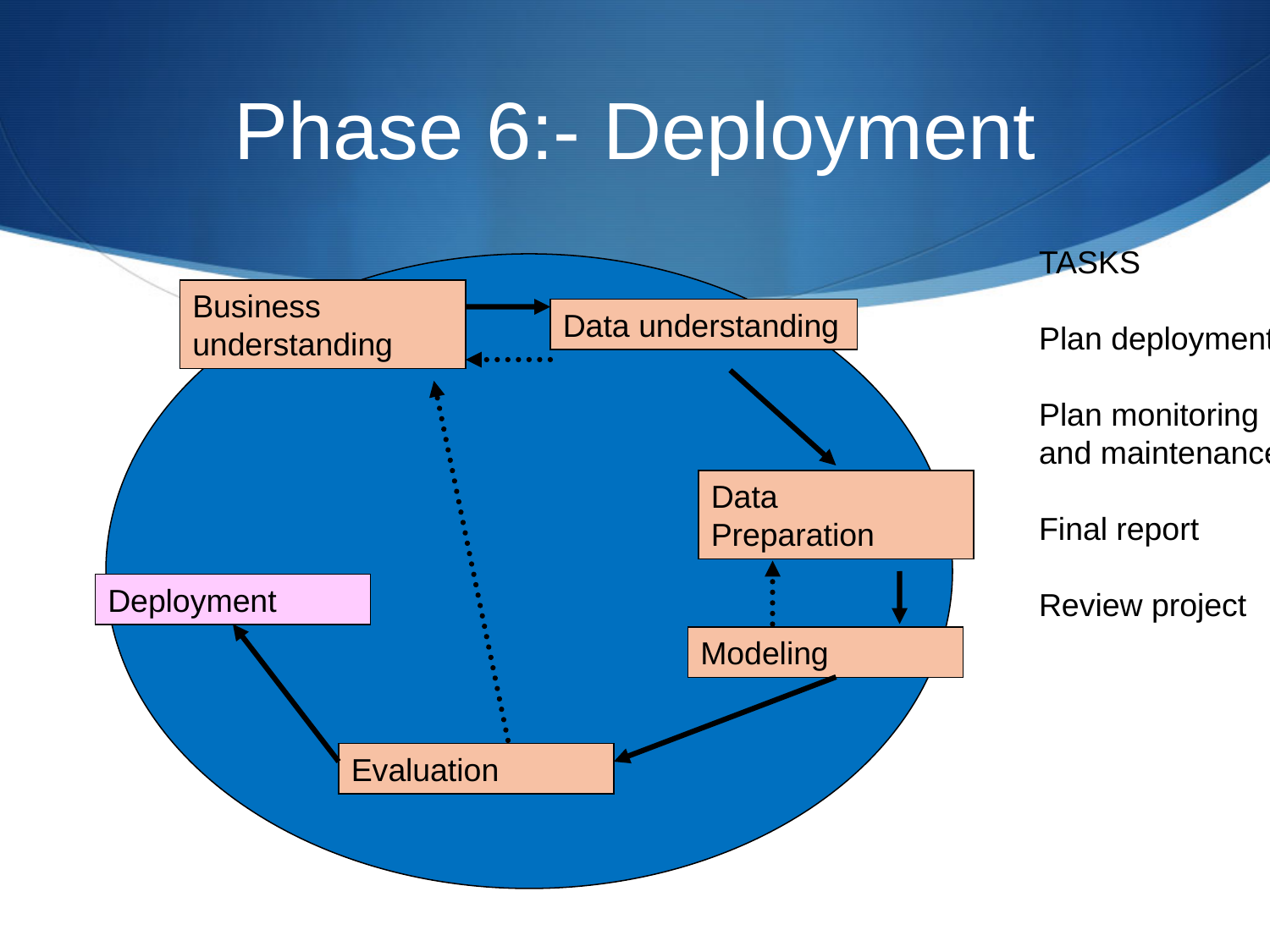

# Phase 6:- Deployment
TASKS

Plan deployment

Plan monitoring
and maintenance

Final report

Review project

Business understanding
Data understanding

Data
Preparation

Deployment

Modeling

Evaluation